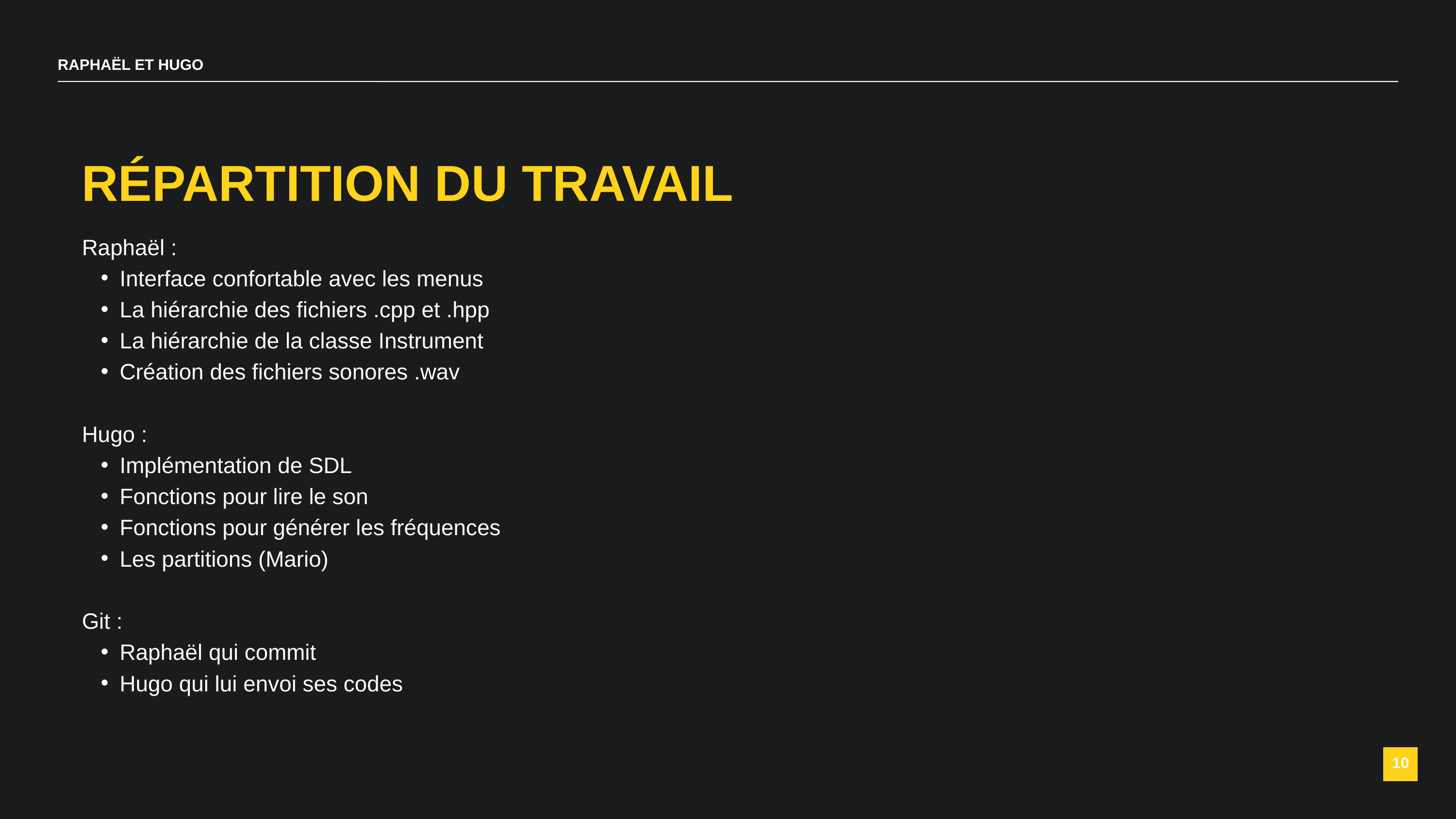

RAPHAËL ET HUGO

RÉPARTITION DU TRAVAIL
Raphaël :
Interface confortable avec les menus
La hiérarchie des fichiers .cpp et .hpp
La hiérarchie de la classe Instrument
Création des fichiers sonores .wav

Hugo :
Implémentation de SDL
Fonctions pour lire le son
Fonctions pour générer les fréquences
Les partitions (Mario)

Git :
Raphaël qui commit
Hugo qui lui envoi ses codes

10